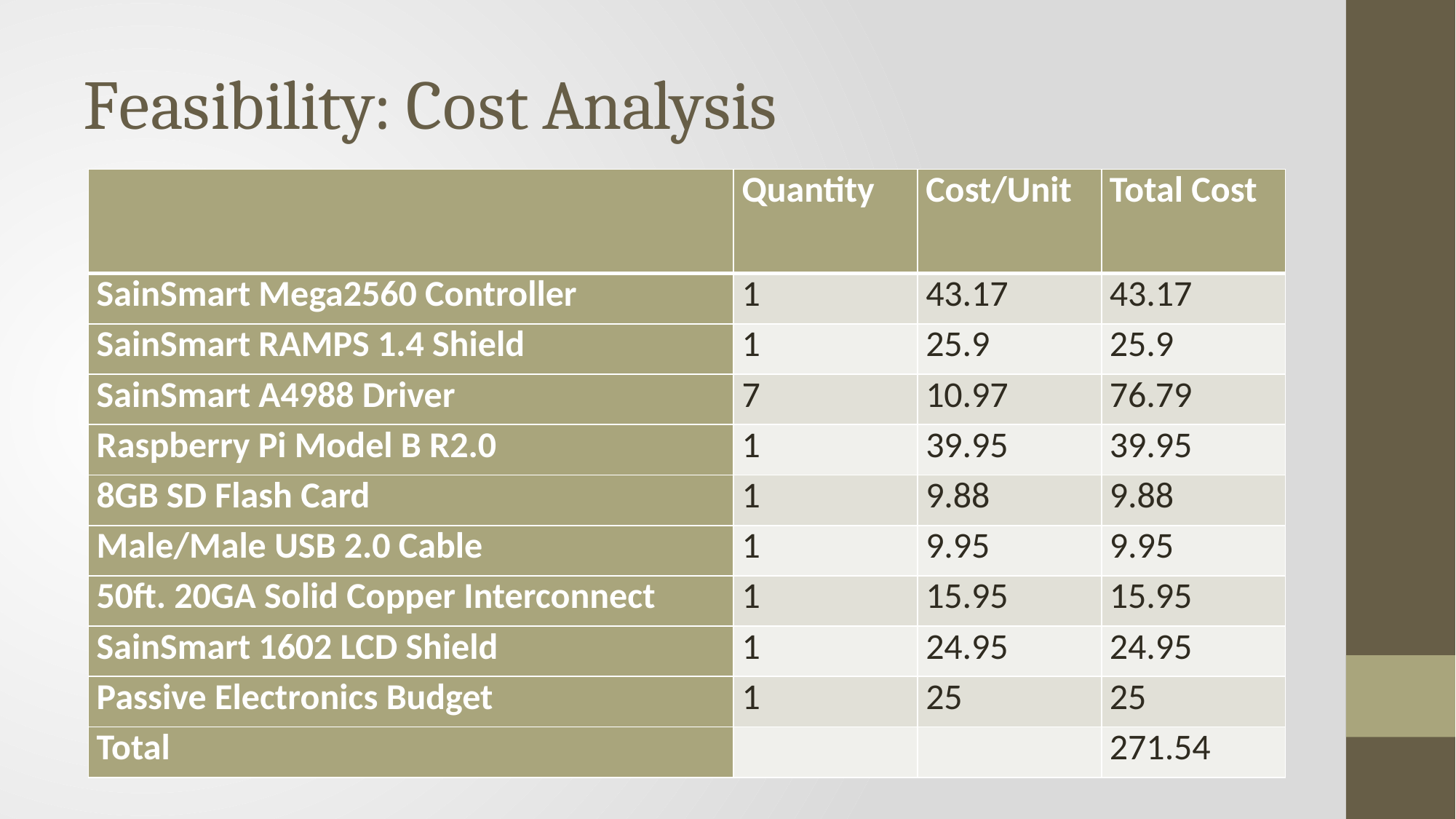

# Feasibility: Cost Analysis
|  | Quantity | Cost/Unit | Total Cost |
| --- | --- | --- | --- |
| SainSmart Mega2560 Controller | 1 | 43.17 | 43.17 |
| SainSmart RAMPS 1.4 Shield | 1 | 25.9 | 25.9 |
| SainSmart A4988 Driver | 7 | 10.97 | 76.79 |
| Raspberry Pi Model B R2.0 | 1 | 39.95 | 39.95 |
| 8GB SD Flash Card | 1 | 9.88 | 9.88 |
| Male/Male USB 2.0 Cable | 1 | 9.95 | 9.95 |
| 50ft. 20GA Solid Copper Interconnect | 1 | 15.95 | 15.95 |
| SainSmart 1602 LCD Shield | 1 | 24.95 | 24.95 |
| Passive Electronics Budget | 1 | 25 | 25 |
| Total |  |  | 271.54 |